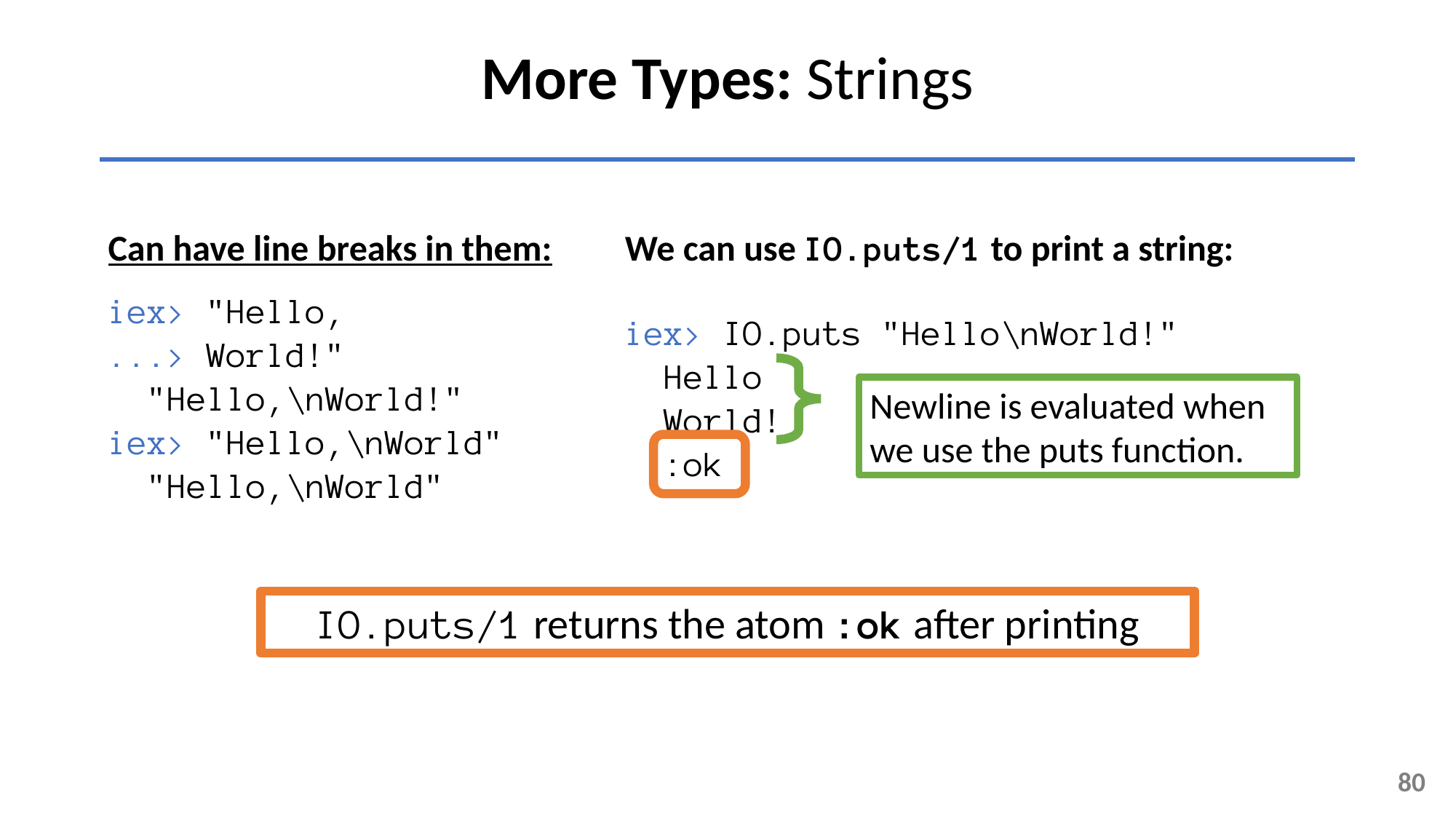

More Types: Strings
Can have line breaks in them:
We can use IO.puts/1 to print a string:
iex> "Hello,
...> World!"
  "Hello,\nWorld!"
iex> "Hello,\nWorld"
  "Hello,\nWorld"
iex> IO.puts "Hello\nWorld!"
  Hello
  World!
  :ok

Newline is evaluated when we use the puts function.

IO.puts/1 returns the atom :ok after printing
80